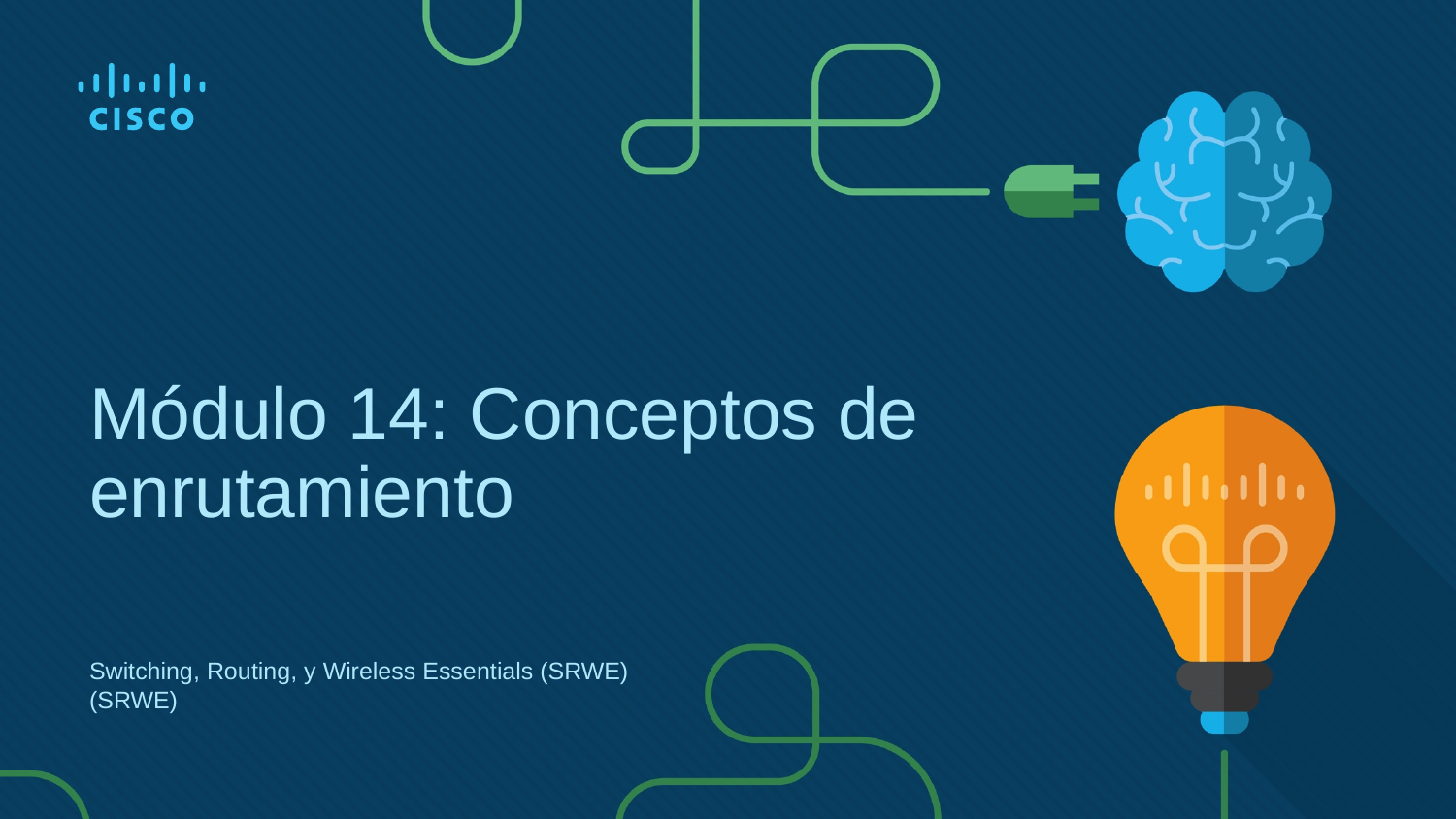

# Módulo 14: Conceptos de enrutamiento
Switching, Routing, y Wireless Essentials (SRWE)
(SRWE)